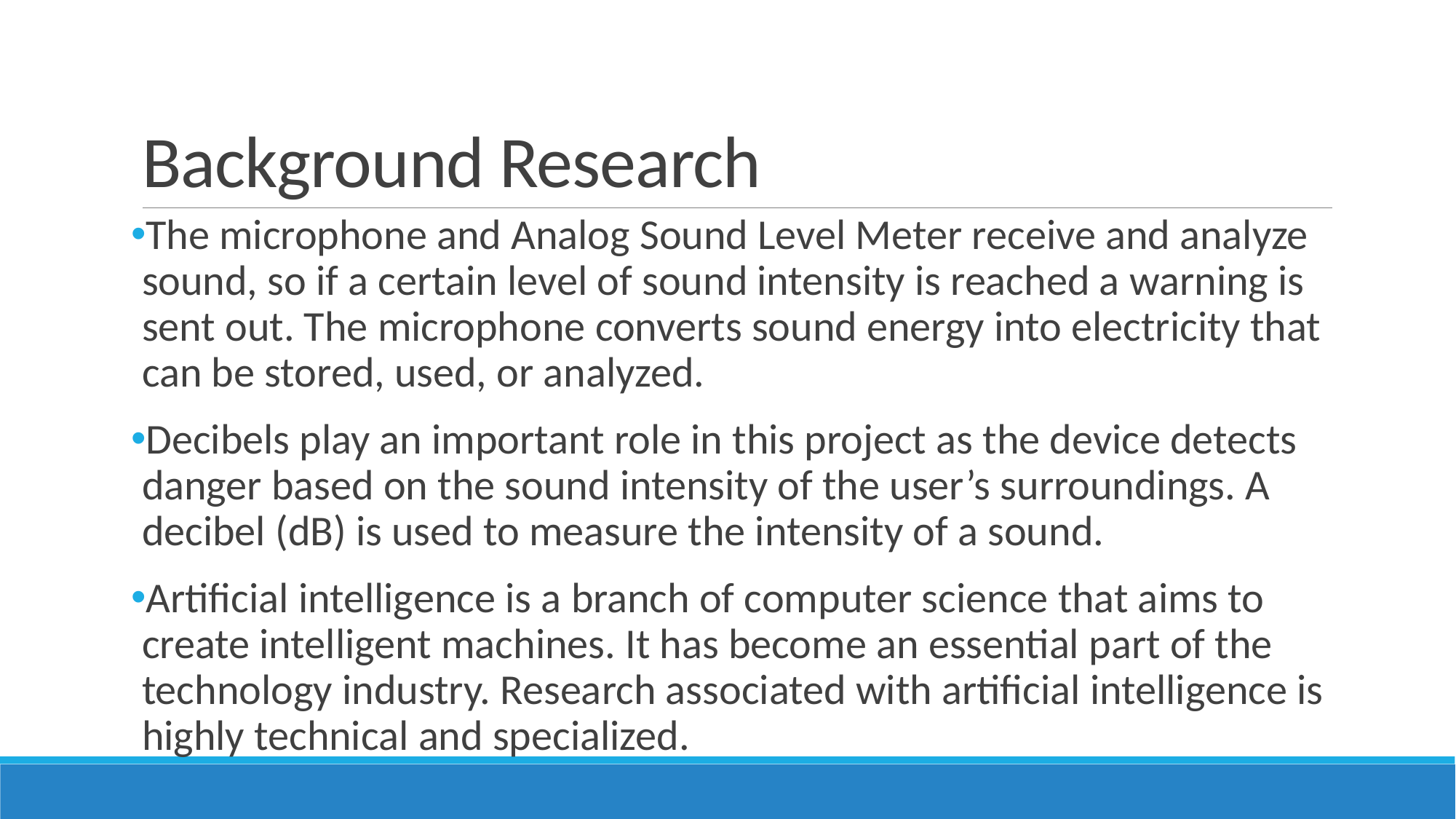

# Background Research
The microphone and Analog Sound Level Meter receive and analyze sound, so if a certain level of sound intensity is reached a warning is sent out. The microphone converts sound energy into electricity that can be stored, used, or analyzed.
Decibels play an important role in this project as the device detects danger based on the sound intensity of the user’s surroundings. A decibel (dB) is used to measure the intensity of a sound.
Artificial intelligence is a branch of computer science that aims to create intelligent machines. It has become an essential part of the technology industry. Research associated with artificial intelligence is highly technical and specialized.